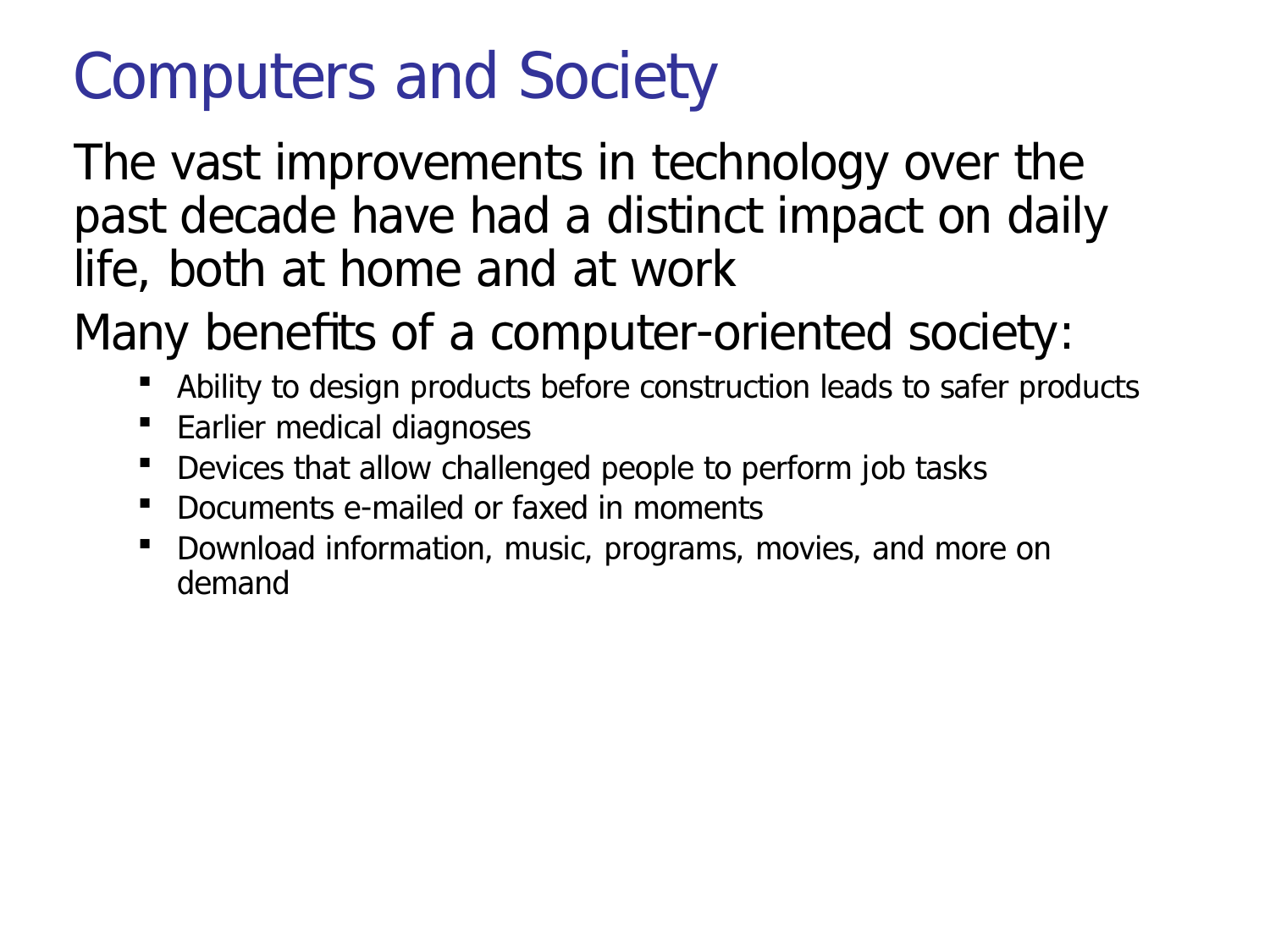

Computers and Society
The vast improvements in technology over the past decade have had a distinct impact on daily life, both at home and at work
Many benefits of a computer-oriented society:
Ability to design products before construction leads to safer products
Earlier medical diagnoses
Devices that allow challenged people to perform job tasks
Documents e-mailed or faxed in moments
Download information, music, programs, movies, and more on demand
37